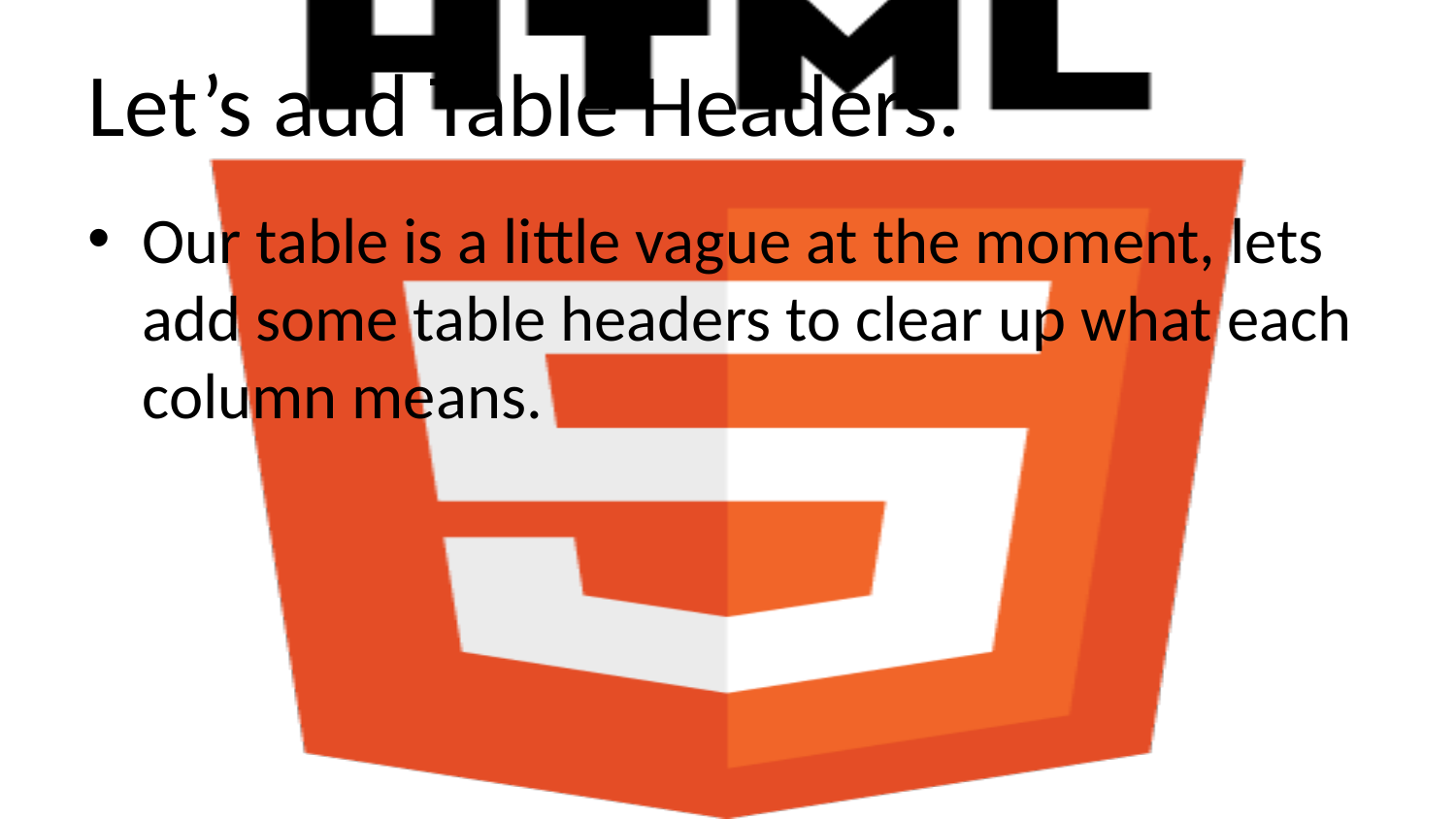

# Let’s add Table Headers.
Our table is a little vague at the moment, lets add some table headers to clear up what each column means.